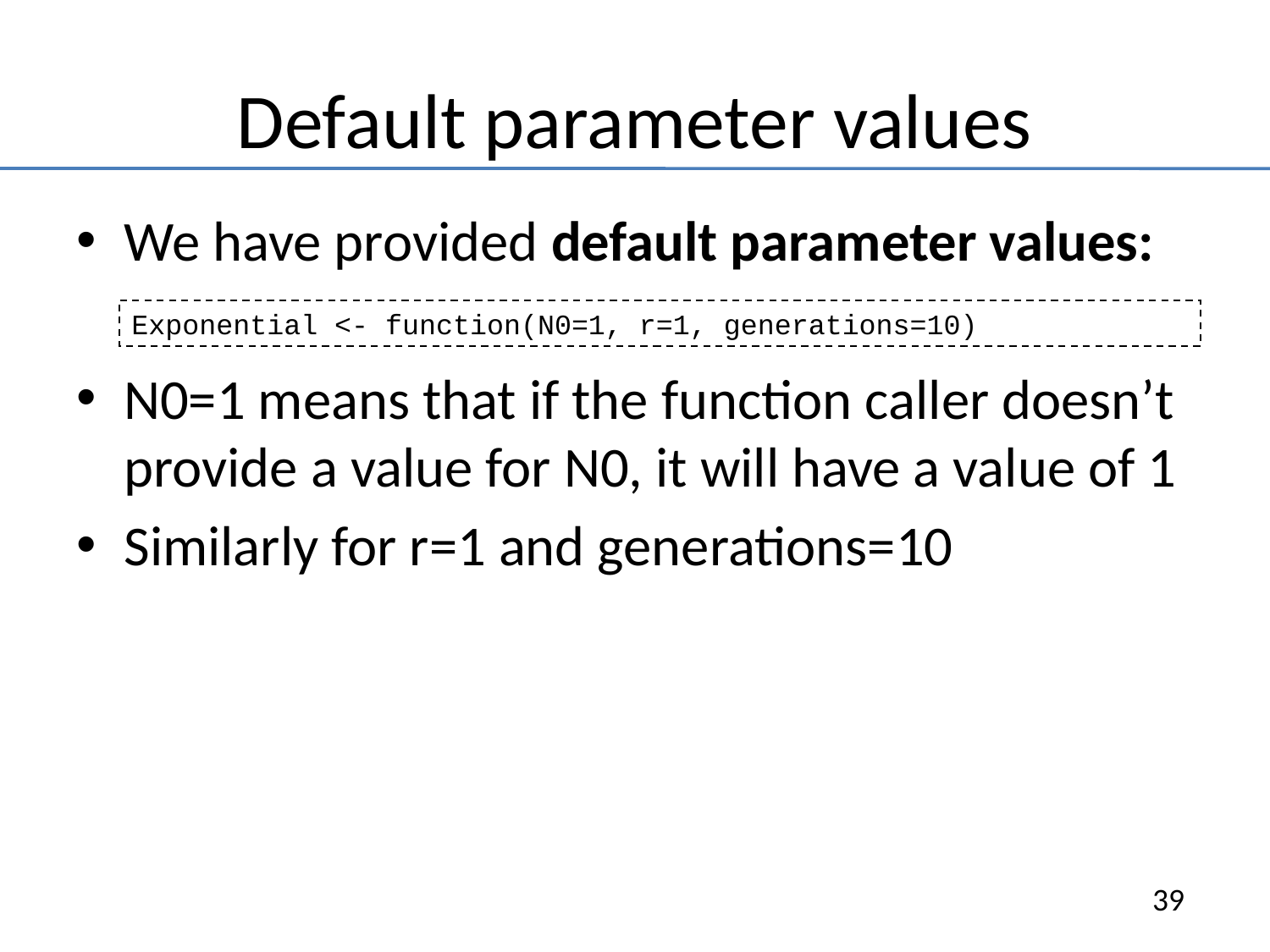

# Default parameter values
We have provided default parameter values:

N0=1 means that if the function caller doesn’t provide a value for N0, it will have a value of 1
Similarly for r=1 and generations=10
Exponential <- function(N0=1, r=1, generations=10)
39